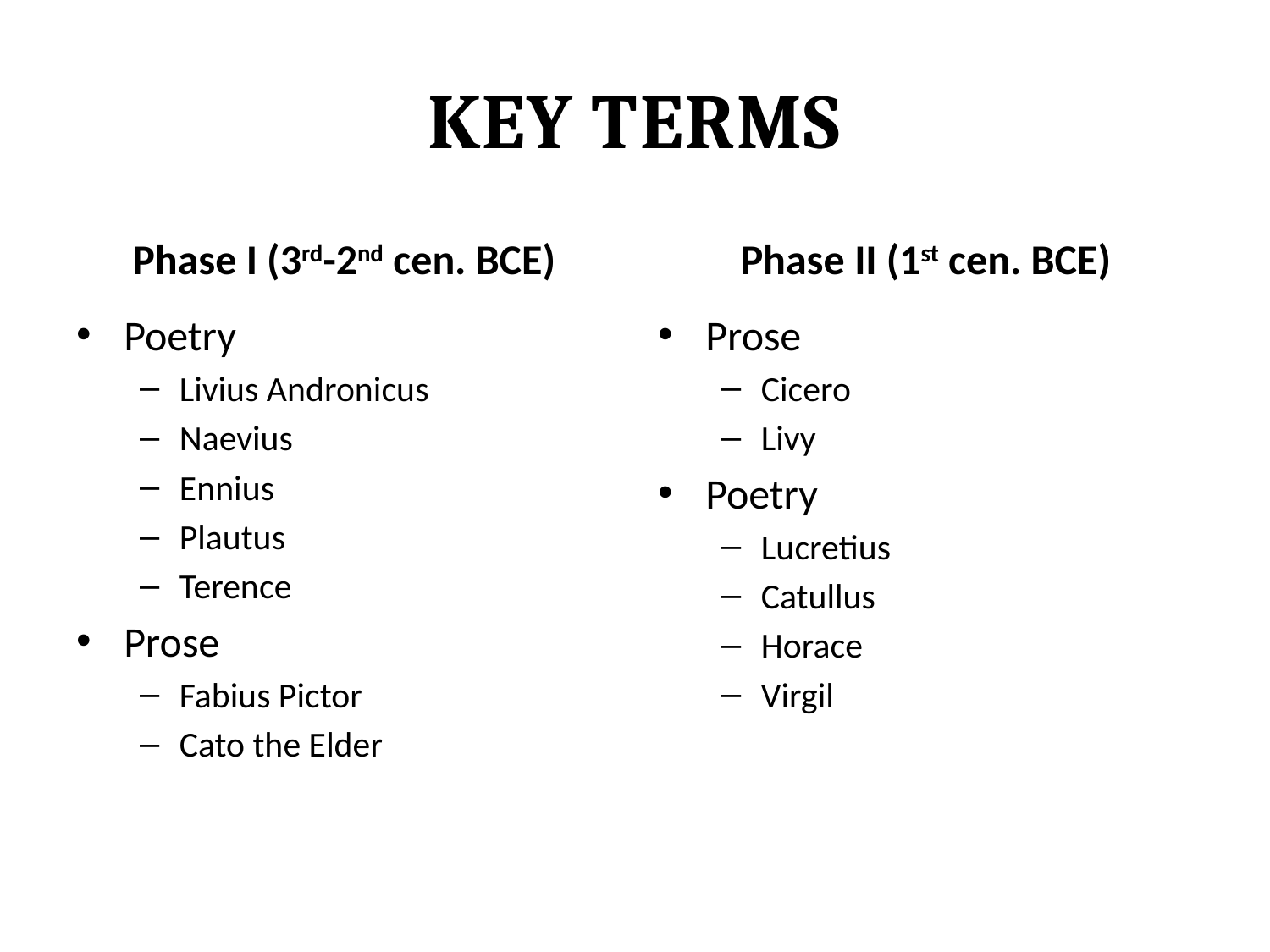

# Key Terms
Phase I (3rd-2nd cen. BCE)
Phase II (1st cen. BCE)
Poetry
Livius Andronicus
Naevius
Ennius
Plautus
Terence
Prose
Fabius Pictor
Cato the Elder

Prose
Cicero
Livy
Poetry
Lucretius
Catullus
Horace
Virgil